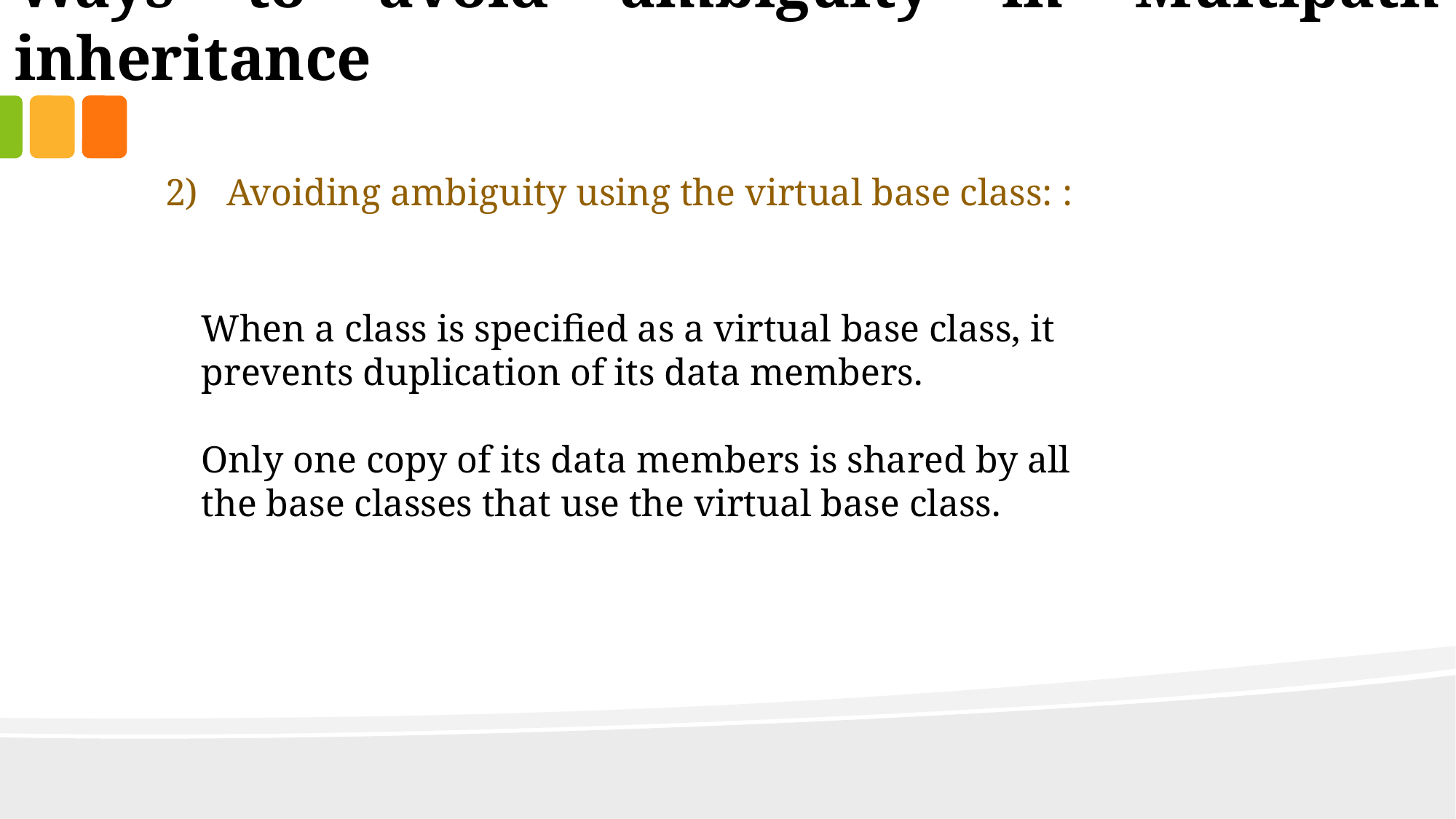

Ways to avoid ambiguity in Multipath inheritance
2)   Avoiding ambiguity using the virtual base class: :
When a class is specified as a virtual base class, it prevents duplication of its data members.

Only one copy of its data members is shared by all the base classes that use the virtual base class.